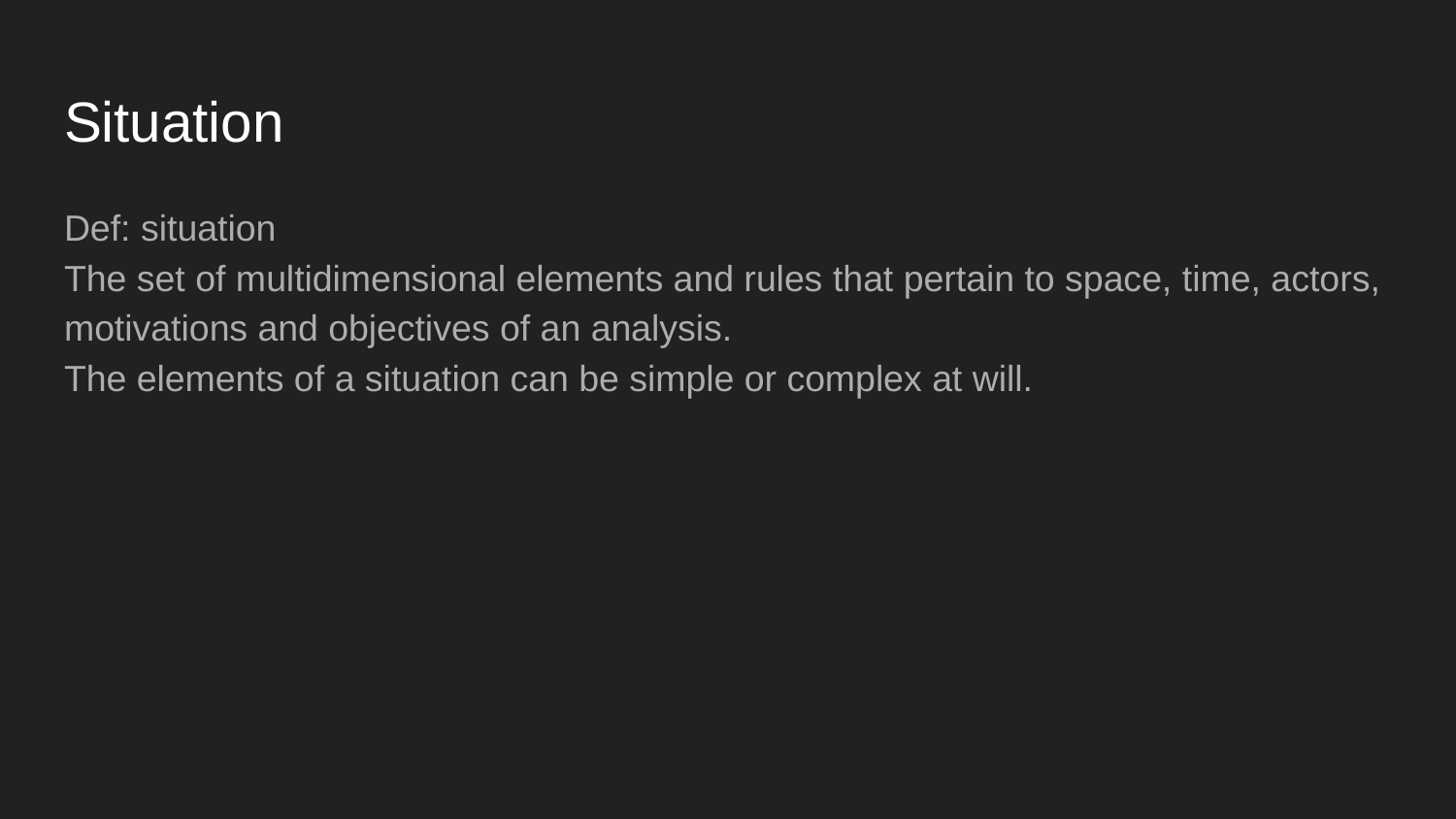

# Situation
Def: situation
The set of multidimensional elements and rules that pertain to space, time, actors, motivations and objectives of an analysis.
The elements of a situation can be simple or complex at will.